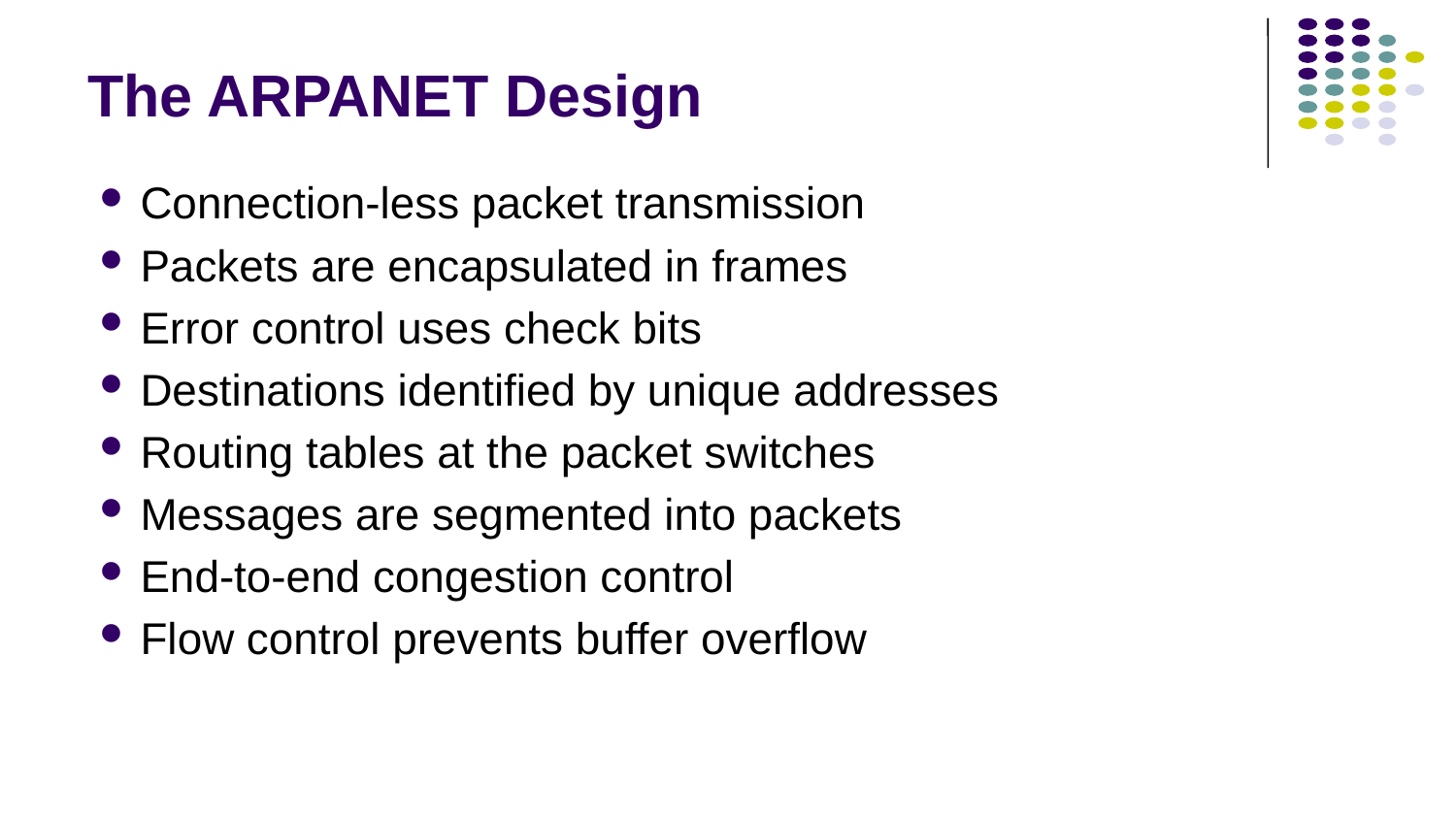

# The ARPANET Design
Connection-less packet transmission
Packets are encapsulated in frames
Error control uses check bits
Destinations identified by unique addresses
Routing tables at the packet switches
Messages are segmented into packets
End-to-end congestion control
Flow control prevents buffer overflow